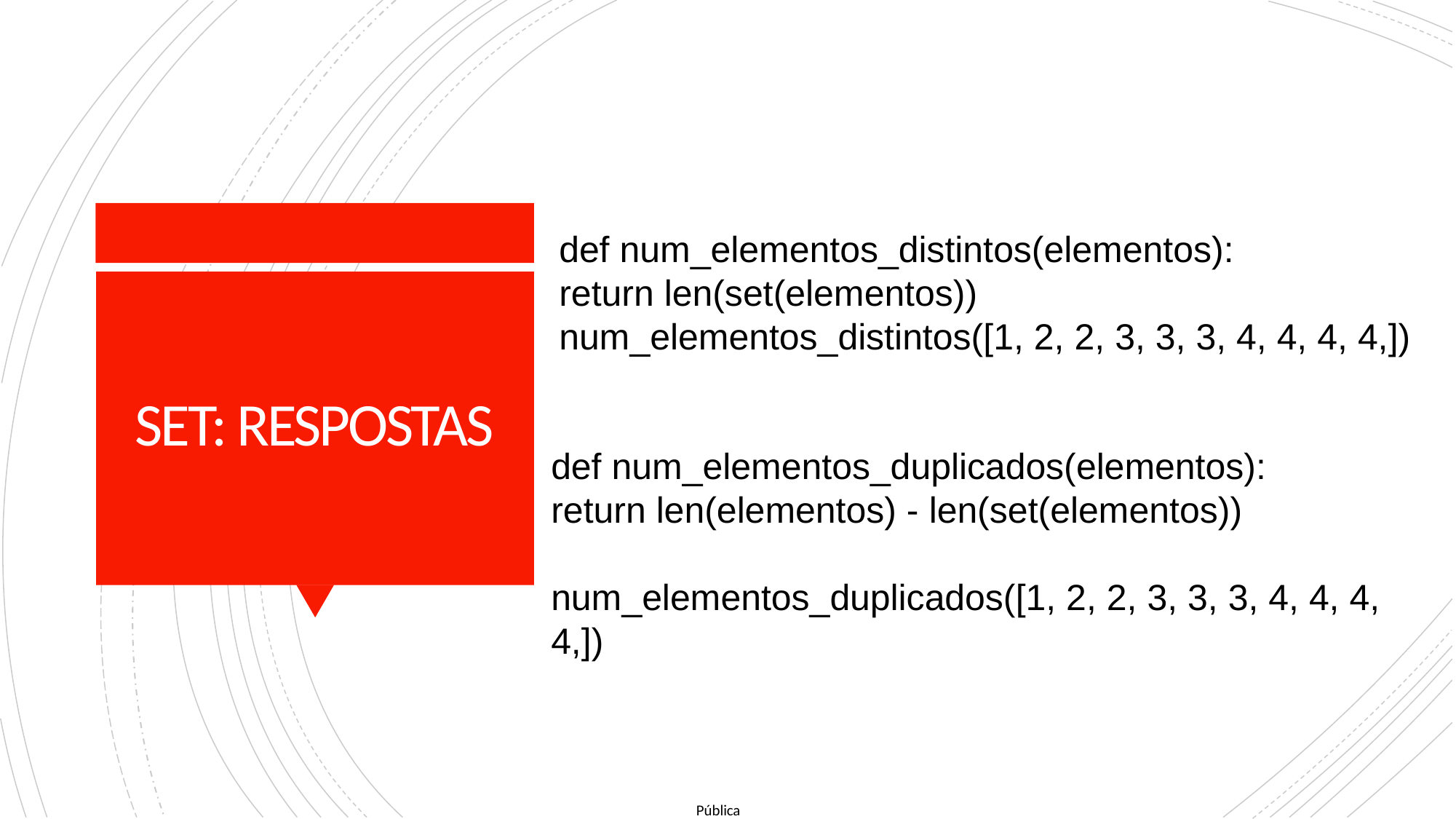

def num_elementos_distintos(elementos):
return len(set(elementos))
num_elementos_distintos([1, 2, 2, 3, 3, 3, 4, 4, 4, 4,])
# SET: RESPOSTAS
def num_elementos_duplicados(elementos):
return len(elementos) - len(set(elementos))

num_elementos_duplicados([1, 2, 2, 3, 3, 3, 4, 4, 4, 4,])